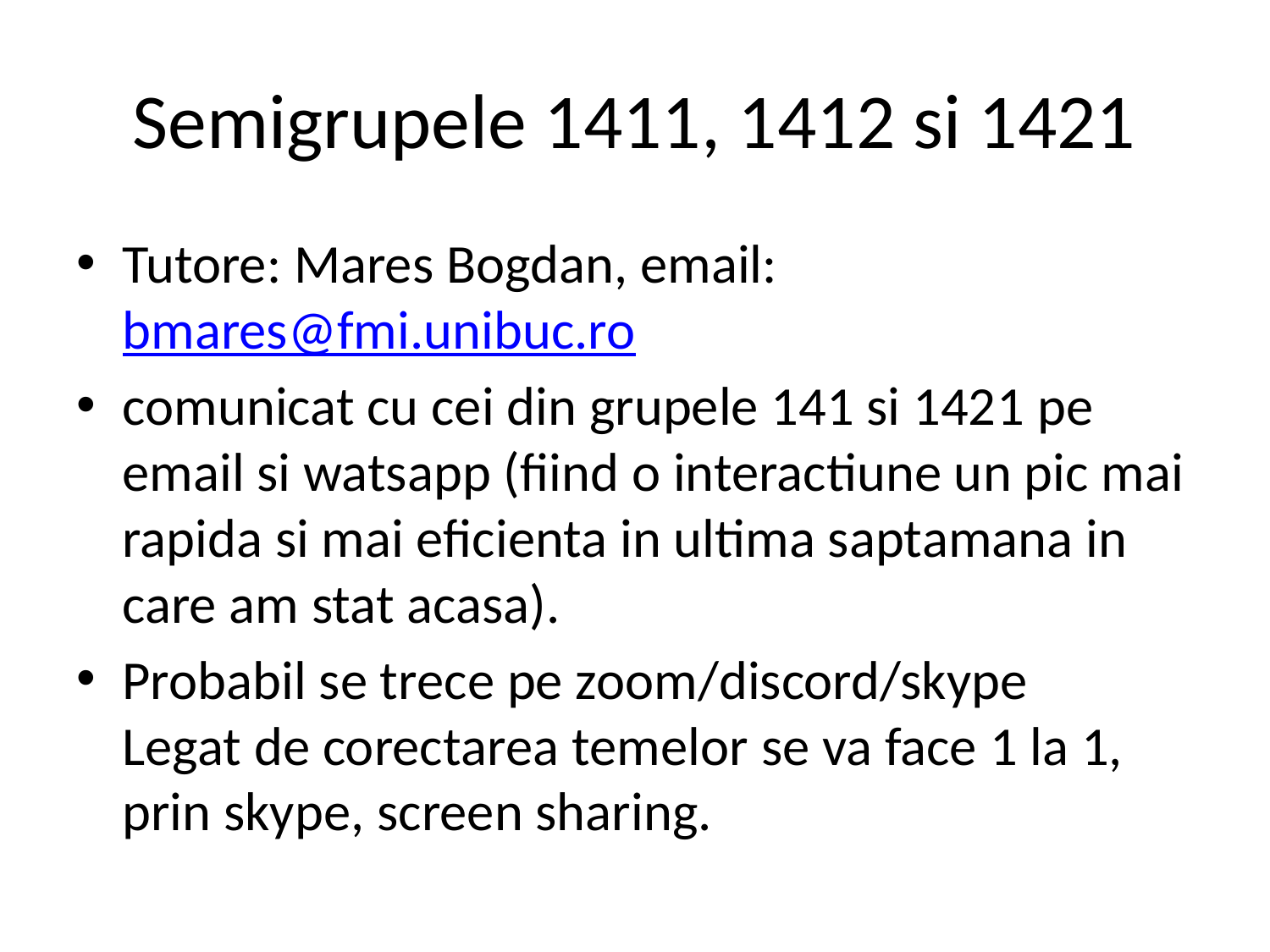

# Semigrupele 1411, 1412 si 1421
Tutore: Mares Bogdan, email: bmares@fmi.unibuc.ro
comunicat cu cei din grupele 141 si 1421 pe email si watsapp (fiind o interactiune un pic mai rapida si mai eficienta in ultima saptamana in care am stat acasa).
Probabil se trece pe zoom/discord/skype
Legat de corectarea temelor se va face 1 la 1, prin skype, screen sharing.